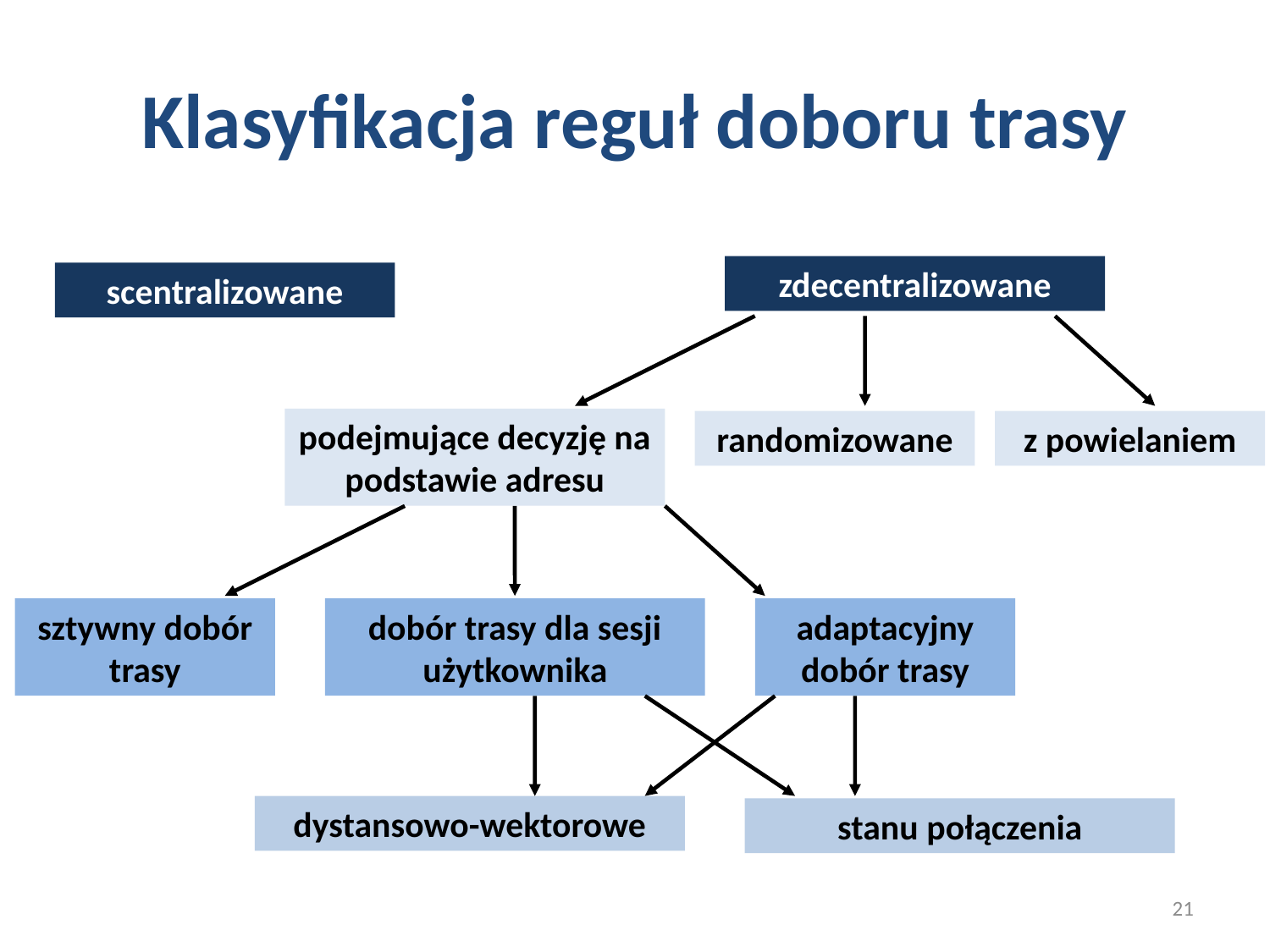

# Klasyfikacja reguł doboru trasy
zdecentralizowane
scentralizowane

podejmujące decyzję na podstawie adresu
randomizowane
z powielaniem

sztywny dobór trasy
dobór trasy dla sesji użytkownika
adaptacyjny dobór trasy

dystansowo-wektorowe
stanu połączenia
21